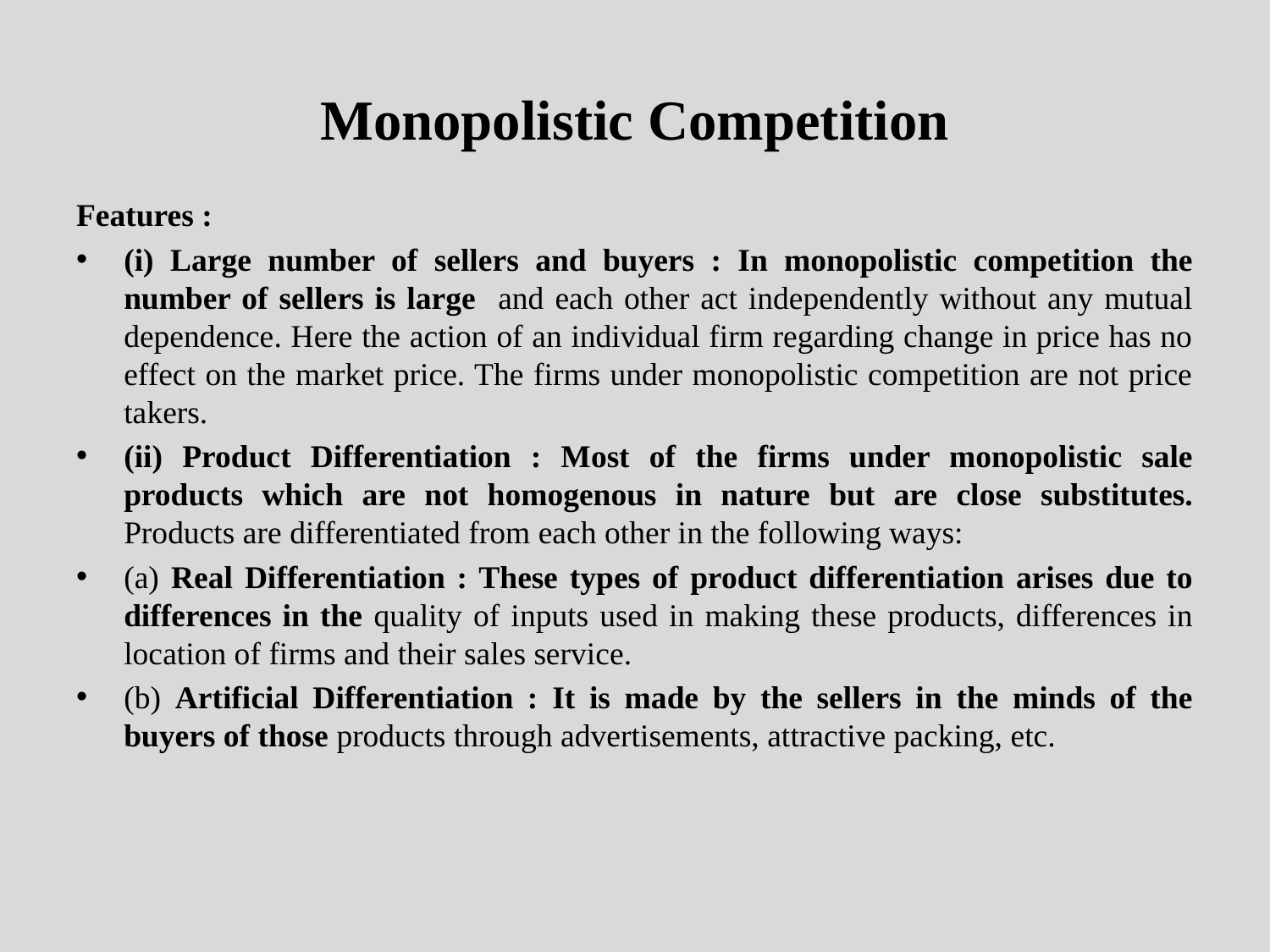

# Monopolistic Competition
Features :
(i) Large number of sellers and buyers : In monopolistic competition the number of sellers is large  and each other act independently without any mutual dependence. Here the action of an individual firm regarding change in price has no effect on the market price. The firms under monopolistic competition are not price takers.
(ii) Product Differentiation : Most of the firms under monopolistic sale products which are not homogenous in nature but are close substitutes. Products are differentiated from each other in the following ways:
(a) Real Differentiation : These types of product differentiation arises due to differences in the quality of inputs used in making these products, differences in location of firms and their sales service.
(b) Artificial Differentiation : It is made by the sellers in the minds of the buyers of those products through advertisements, attractive packing, etc.